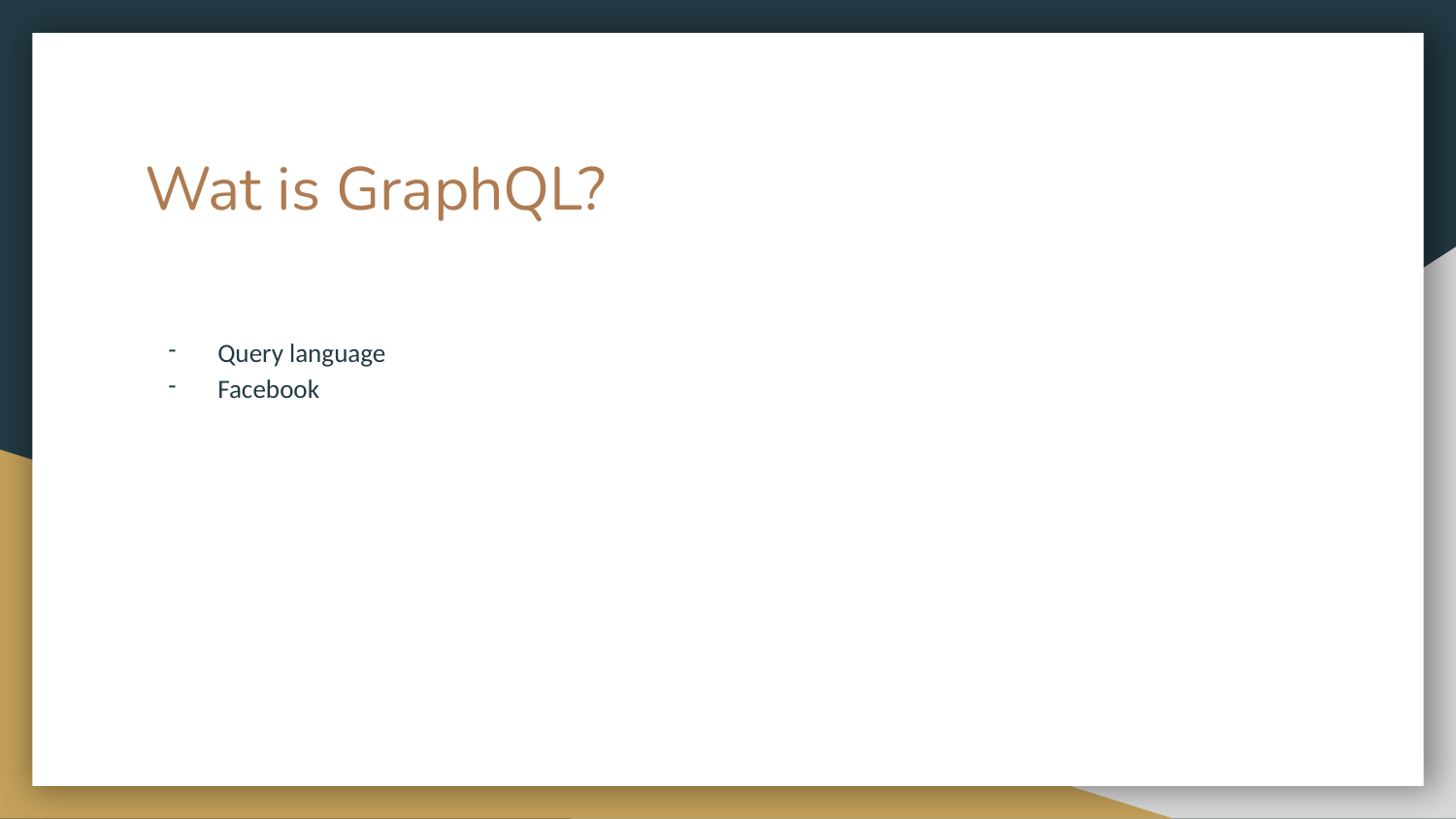

# Wat is GraphQL?
Query language
Facebook